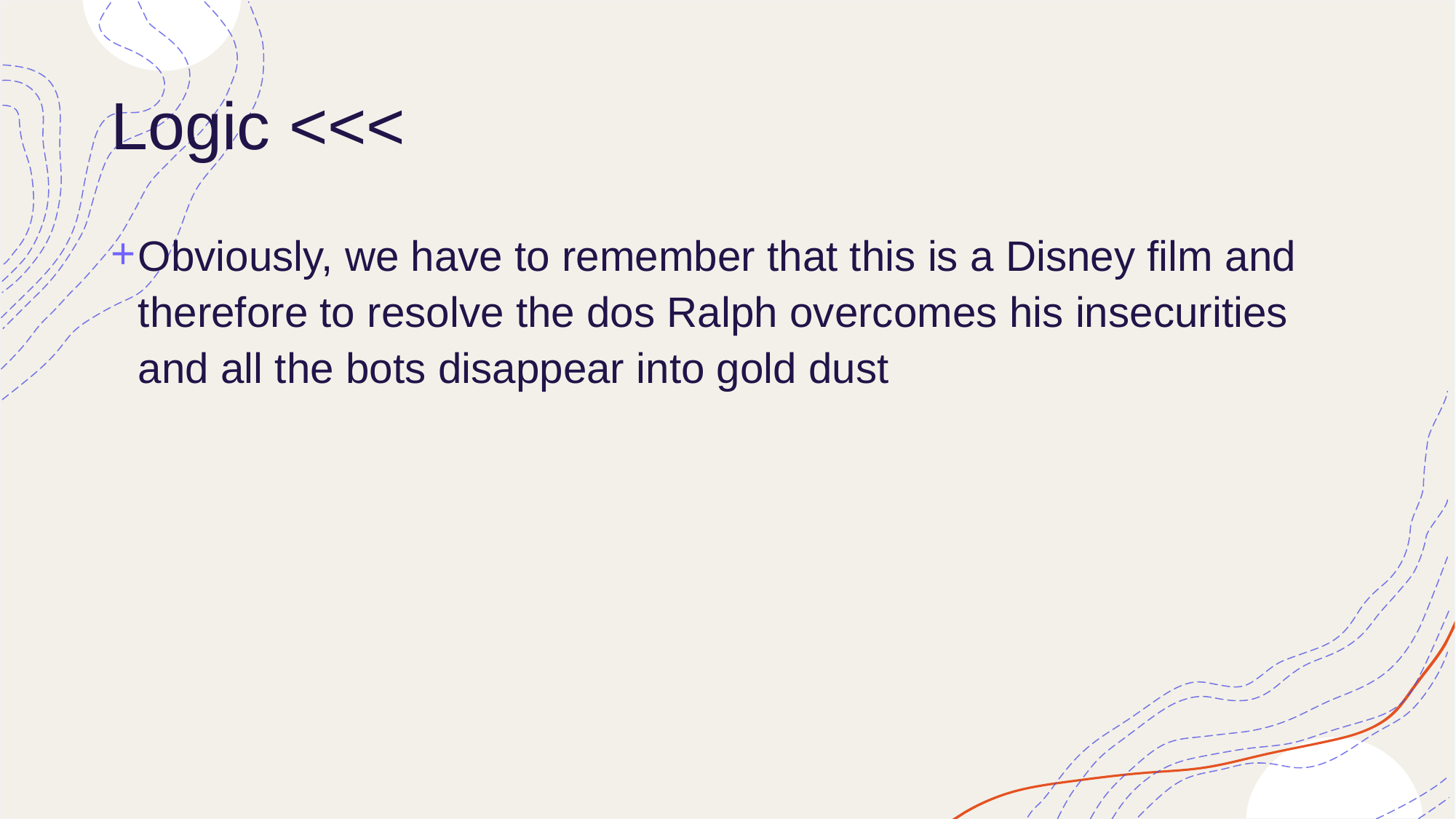

# Logic <<<
Obviously, we have to remember that this is a Disney film and therefore to resolve the dos Ralph overcomes his insecurities and all the bots disappear into gold dust